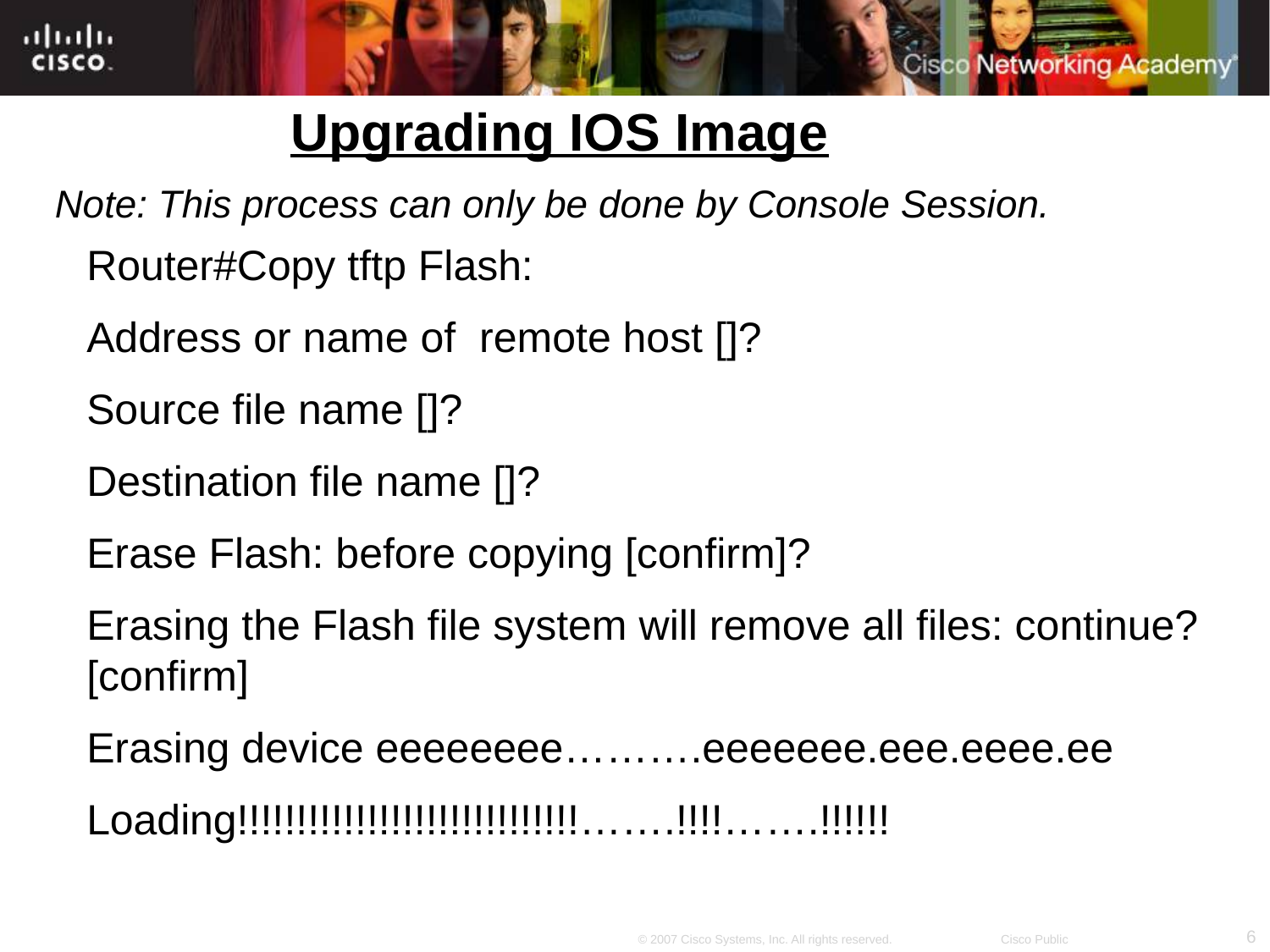

Upgrading IOS Image
Note: This process can only be done by Console Session.
Router#Copy tftp Flash:
Address or name of  remote host []?
Source file name []?
Destination file name []?
Erase Flash: before copying [confirm]?
Erasing the Flash file system will remove all files: continue? [confirm]
Erasing device eeeeeeee……….eeeeeee.eee.eeee.ee
Loading!!!!!!!!!!!!!!!!!!!!!!!!!!!!!…….!!!!…….!!!!!!